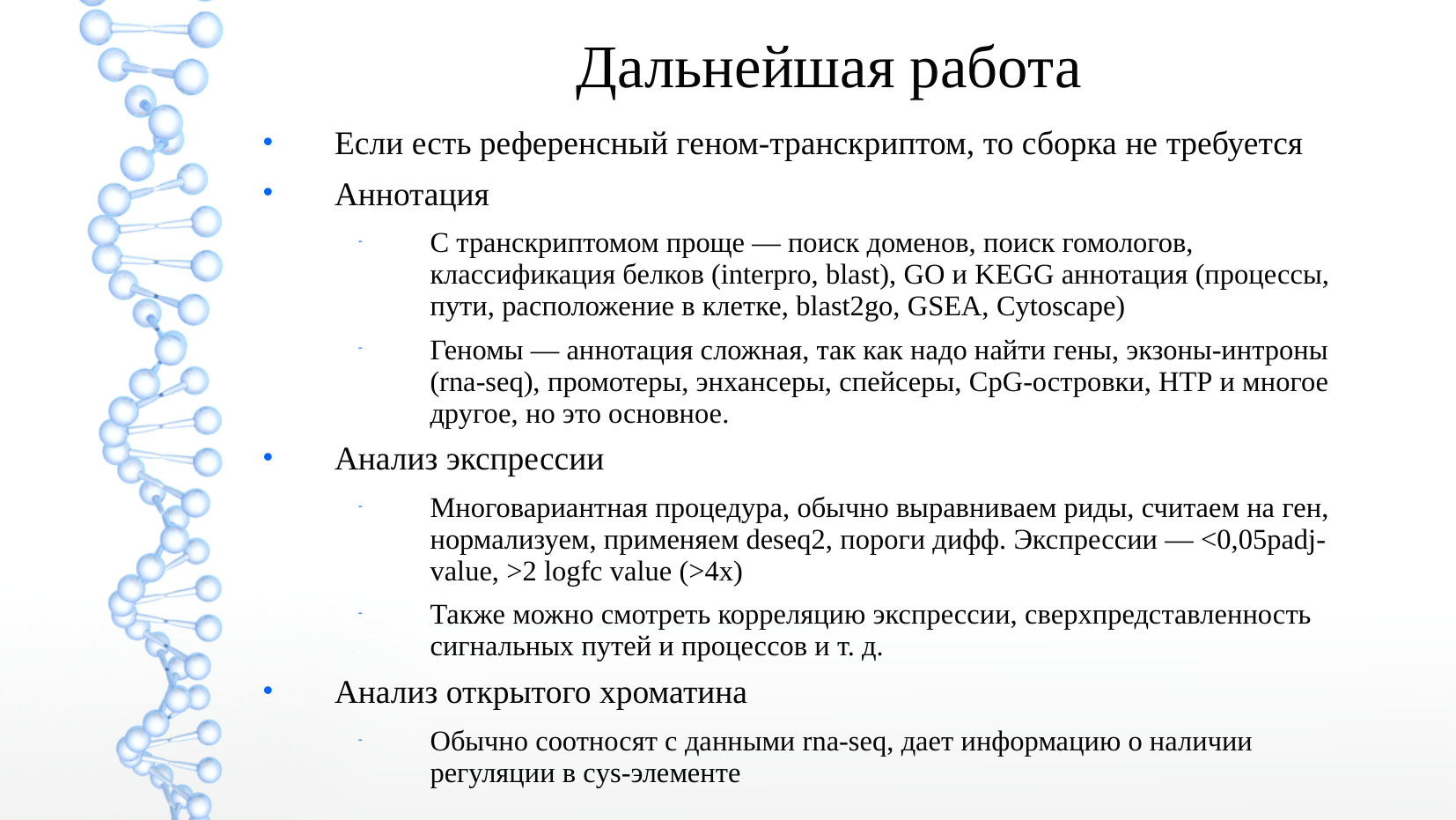

Дальнейшая работа
Если есть референсный геном-транскриптом, то сборка не требуется
Аннотация
С транскриптомом проще — поиск доменов, поиск гомологов, классификация белков (interpro, blast), GO и KEGG аннотация (процессы, пути, расположение в клетке, blast2go, GSEA, Cytoscape)
Геномы — аннотация сложная, так как надо найти гены, экзоны-интроны (rna-seq), промотеры, энхансеры, спейсеры, CpG-островки, НТР и многое другое, но это основное.
Анализ экспрессии
Многовариантная процедура, обычно выравниваем риды, считаем на ген, нормализуем, применяем deseq2, пороги дифф. Экспрессии — <0,05padj-value, >2 logfc value (>4x)
Также можно смотреть корреляцию экспрессии, сверхпредставленность сигнальных путей и процессов и т. д.
Анализ открытого хроматина
Обычно соотносят с данными rna-seq, дает информацию о наличии регуляции в cys-элементе